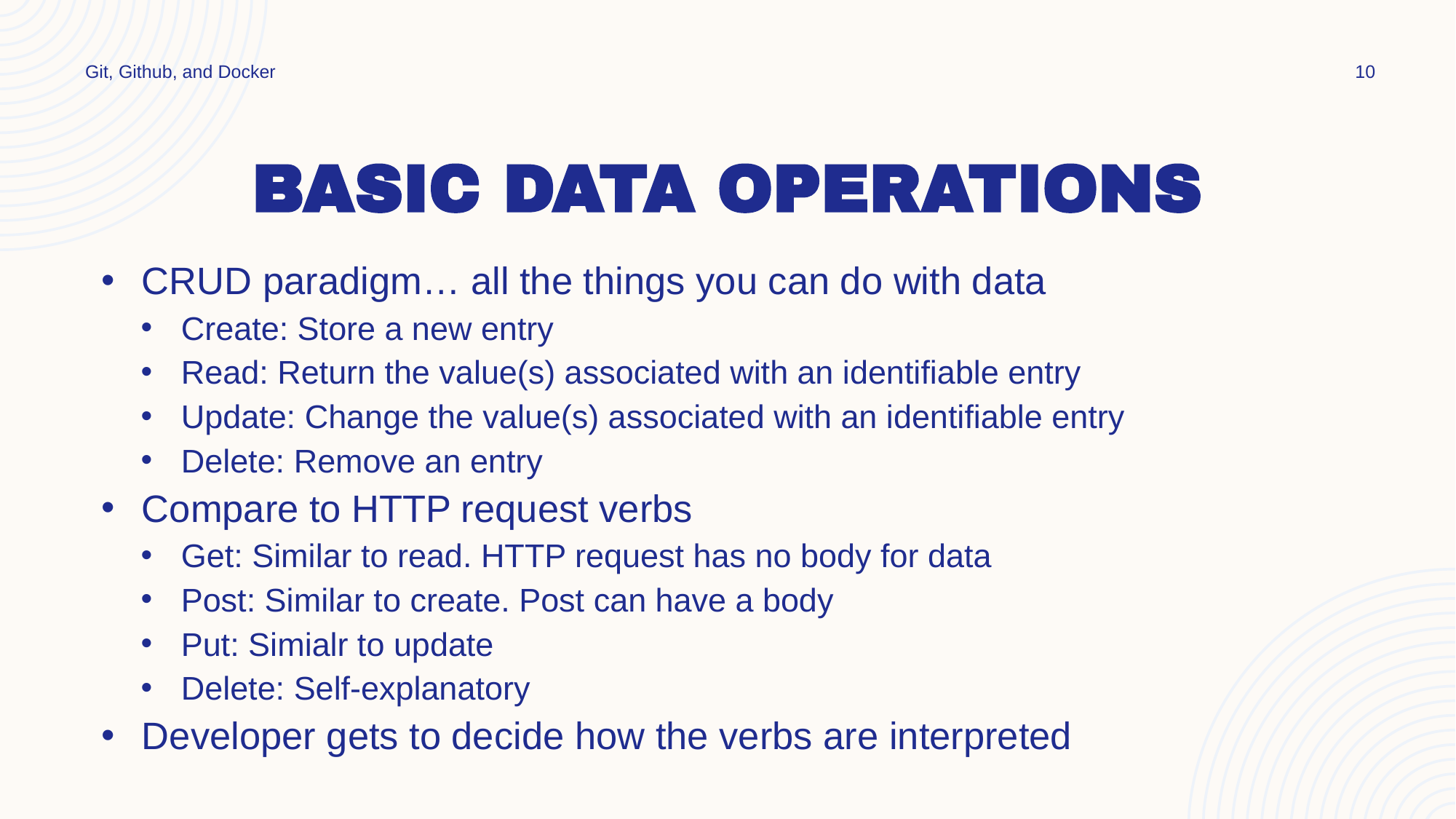

Git, Github, and Docker
10
# Basic data operations
CRUD paradigm… all the things you can do with data
Create: Store a new entry
Read: Return the value(s) associated with an identifiable entry
Update: Change the value(s) associated with an identifiable entry
Delete: Remove an entry
Compare to HTTP request verbs
Get: Similar to read. HTTP request has no body for data
Post: Similar to create. Post can have a body
Put: Simialr to update
Delete: Self-explanatory
Developer gets to decide how the verbs are interpreted